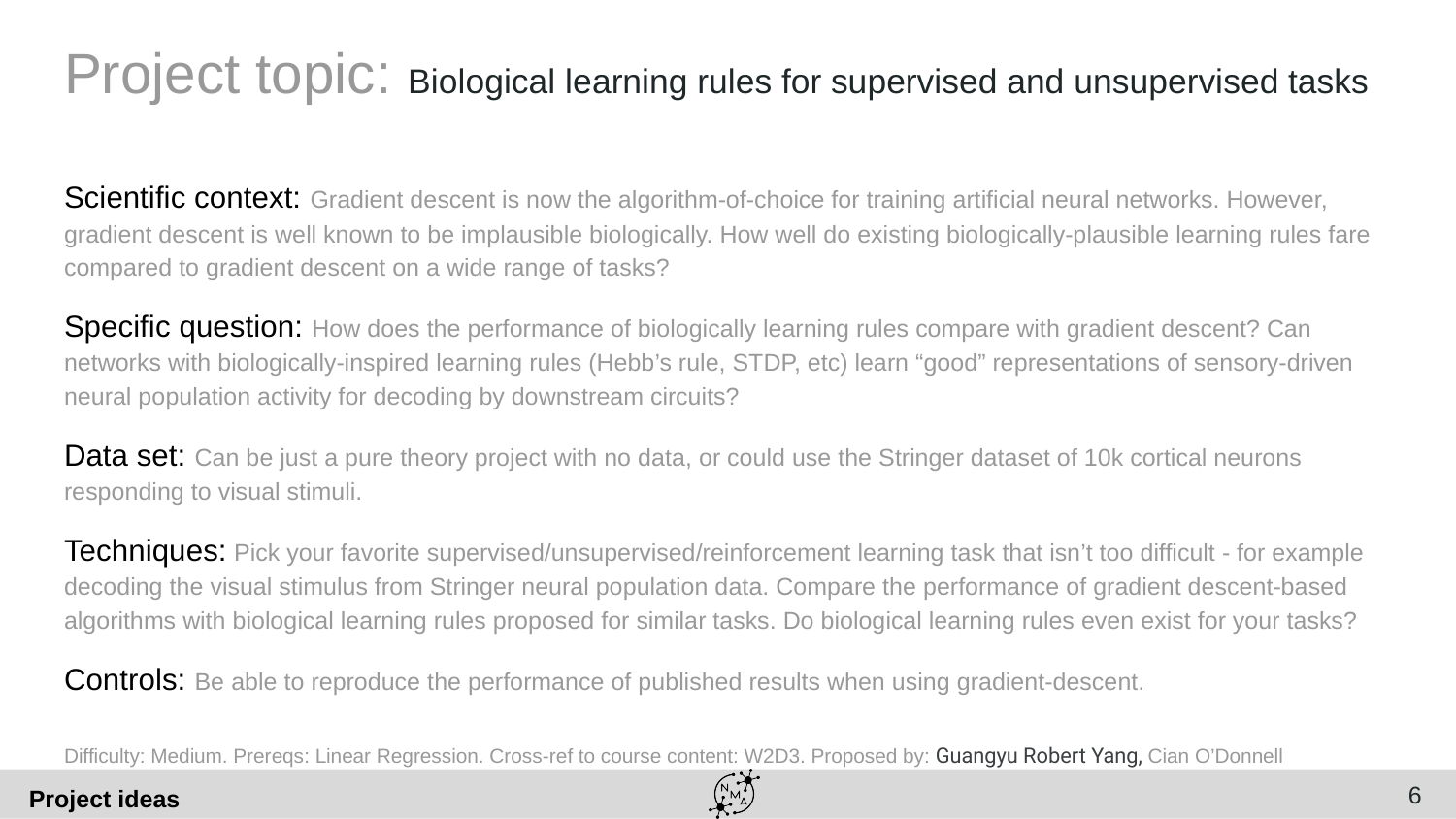

# Project topic: Biological learning rules for supervised and unsupervised tasks
Scientific context: Gradient descent is now the algorithm-of-choice for training artificial neural networks. However, gradient descent is well known to be implausible biologically. How well do existing biologically-plausible learning rules fare compared to gradient descent on a wide range of tasks?
Specific question: How does the performance of biologically learning rules compare with gradient descent? Can networks with biologically-inspired learning rules (Hebb’s rule, STDP, etc) learn “good” representations of sensory-driven neural population activity for decoding by downstream circuits?
Data set: Can be just a pure theory project with no data, or could use the Stringer dataset of 10k cortical neurons responding to visual stimuli.
Techniques: Pick your favorite supervised/unsupervised/reinforcement learning task that isn’t too difficult - for example decoding the visual stimulus from Stringer neural population data. Compare the performance of gradient descent-based algorithms with biological learning rules proposed for similar tasks. Do biological learning rules even exist for your tasks?
Controls: Be able to reproduce the performance of published results when using gradient-descent.

Difficulty: Medium. Prereqs: Linear Regression. Cross-ref to course content: W2D3. Proposed by: Guangyu Robert Yang, Cian O’Donnell

6